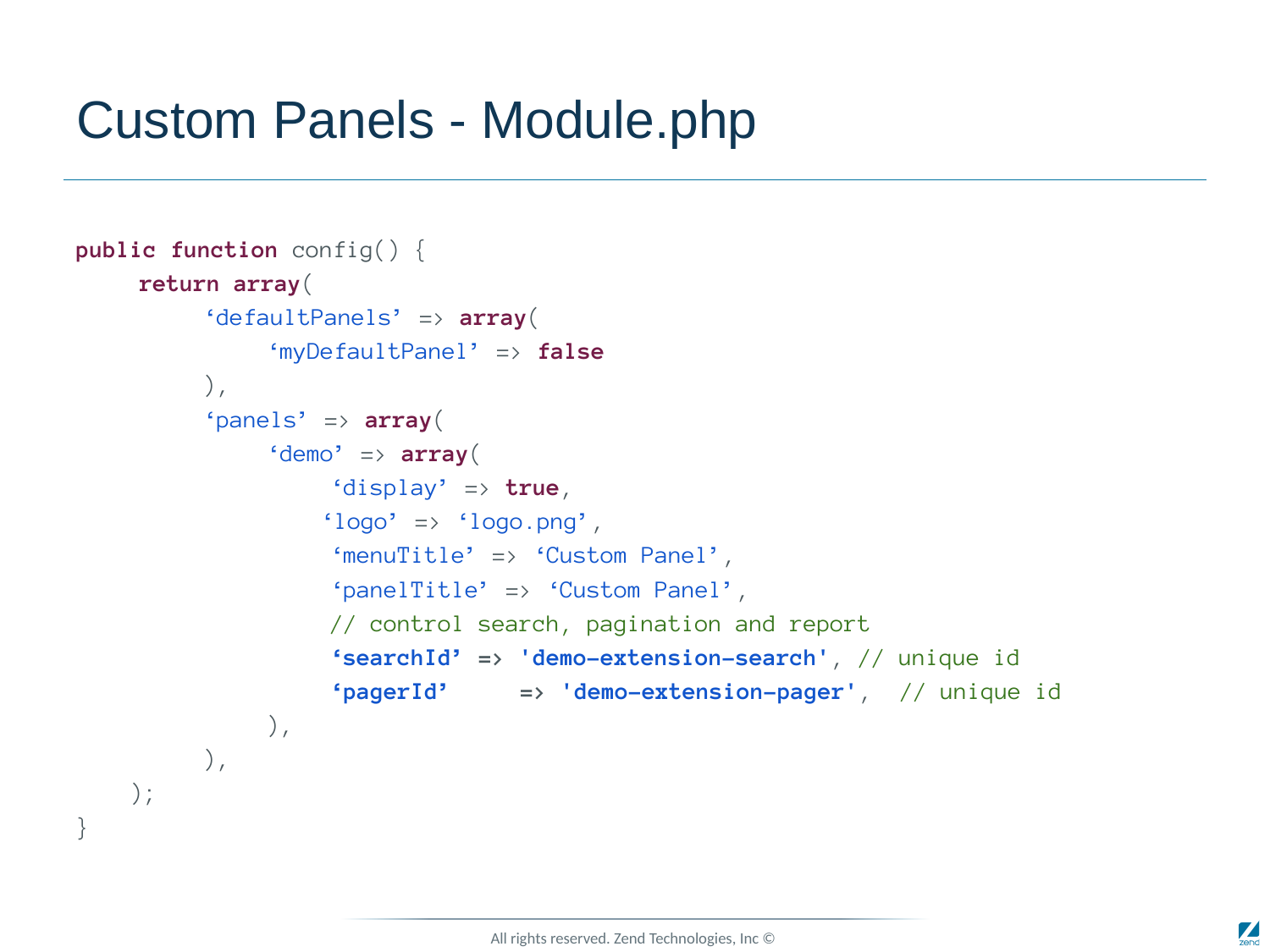

# Custom Panels - Module.php
public function config() {
return array(
‘defaultPanels’ => array(
‘myDefaultPanel’ => false
),
‘panels’ => array(
‘demo’ => array(
‘display’ => true,
    ‘logo’ => ‘logo.png’,
‘menuTitle’ => ‘Custom Panel’,
‘panelTitle’ => ‘Custom Panel’,
// control search, pagination and report
‘searchId’ => 'demo-extension-search', // unique id
‘pagerId’	=> 'demo-extension-pager',  // unique id
),
),
    );
}